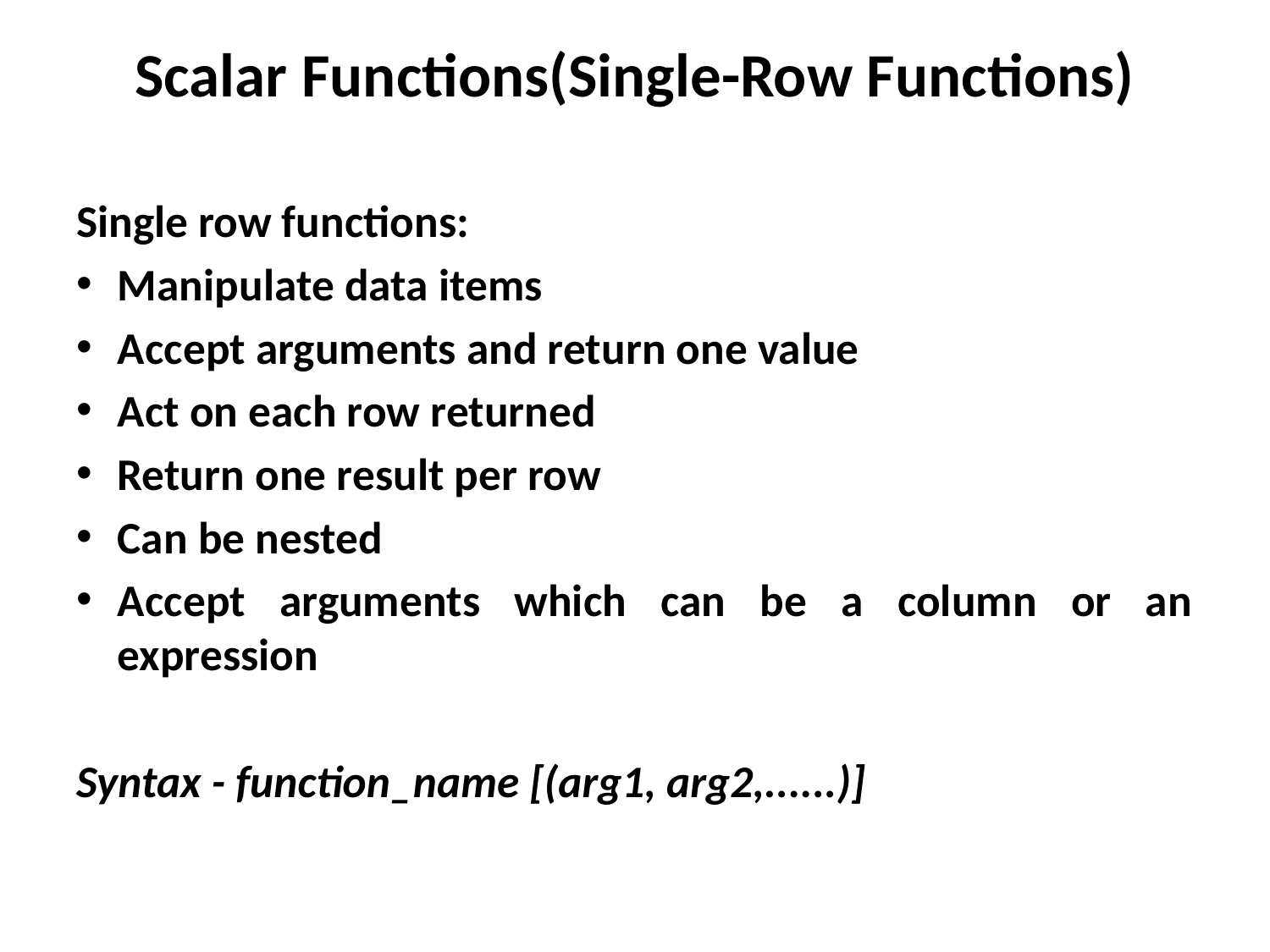

# Scalar Functions(Single-Row Functions)
Single row functions:
Manipulate data items
Accept arguments and return one value
Act on each row returned
Return one result per row
Can be nested
Accept arguments which can be a column or an expression

Syntax - function_name [(arg1, arg2,......)]